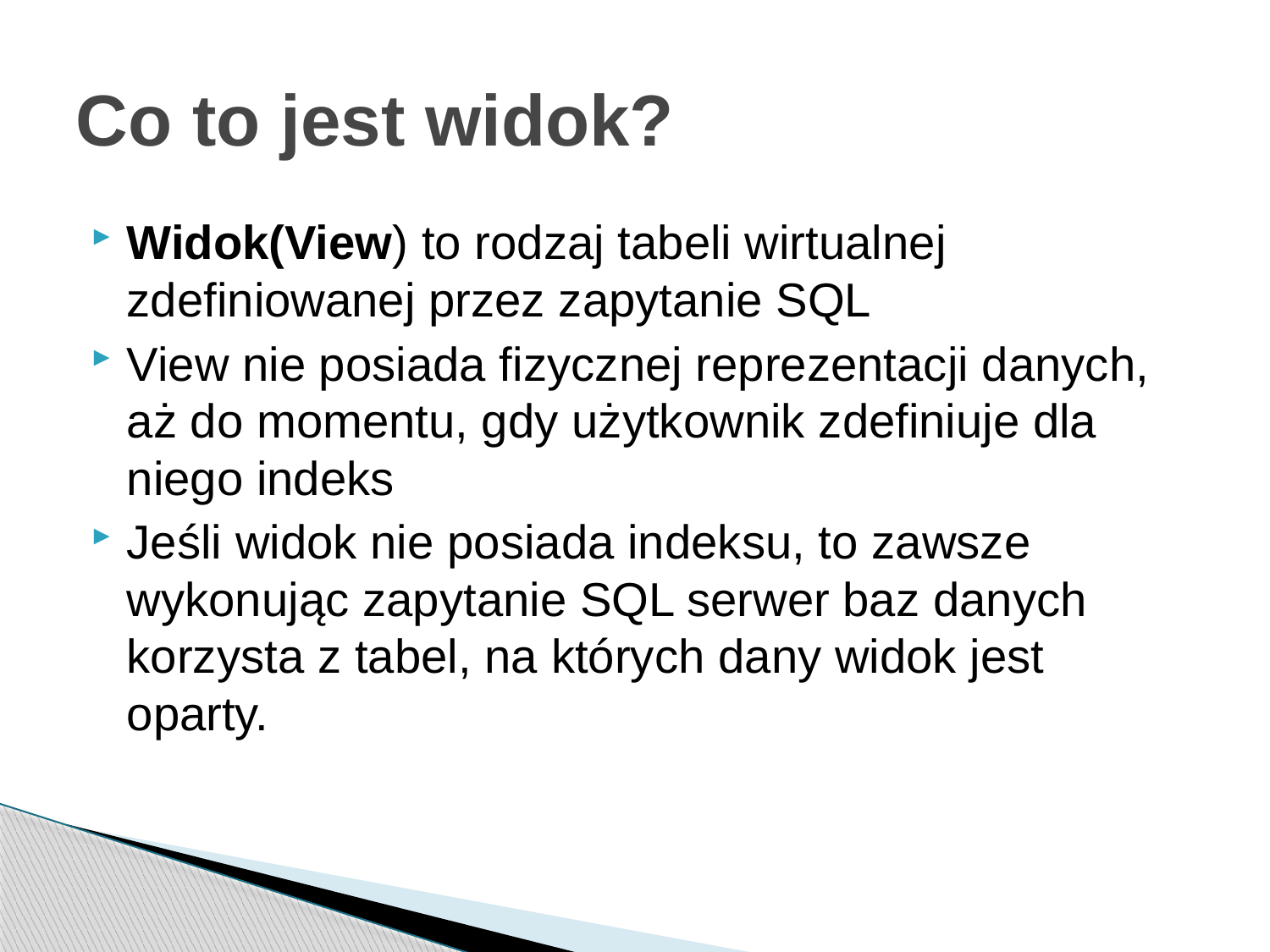

# Co to jest widok?
Widok(View) to rodzaj tabeli wirtualnej zdefiniowanej przez zapytanie SQL
View nie posiada fizycznej reprezentacji danych, aż do momentu, gdy użytkownik zdefiniuje dla niego indeks
Jeśli widok nie posiada indeksu, to zawsze wykonując zapytanie SQL serwer baz danych korzysta z tabel, na których dany widok jest oparty.